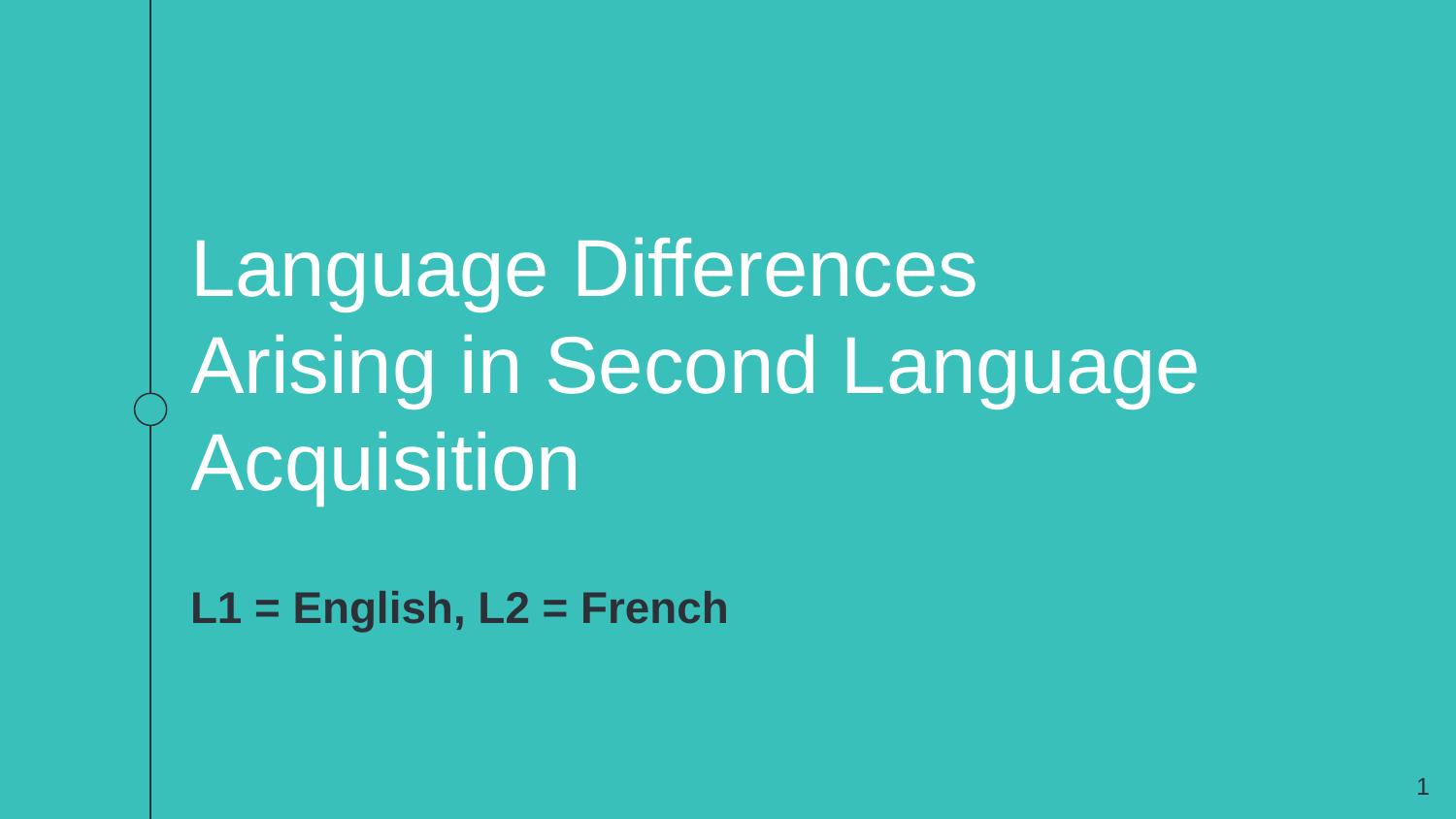

Language Differences Arising in Second Language Acquisition
L1 = English, L2 = French
1